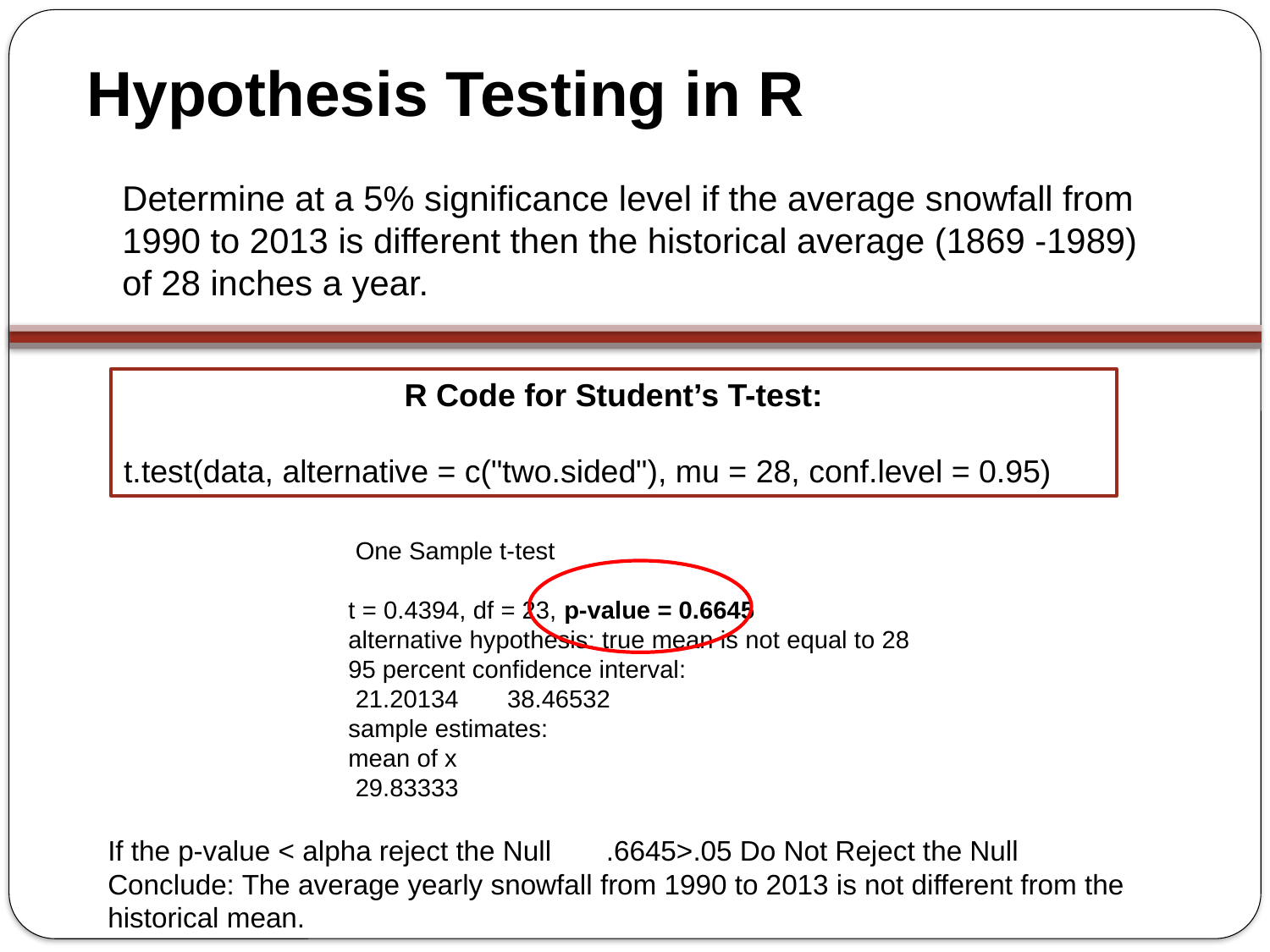

# Hypothesis Testing in R
Determine at a 5% significance level if the average snowfall from 1990 to 2013 is different then the historical average (1869 -1989) of 28 inches a year.
R Code for Student’s T-test:

t.test(data, alternative = c("two.sided"), mu = 28, conf.level = 0.95)
 One Sample t-test

t = 0.4394, df = 23, p-value = 0.6645
alternative hypothesis: true mean is not equal to 28
95 percent confidence interval:
 21.20134       38.46532
sample estimates:
mean of x
 29.83333

If the p-value < alpha reject the Null       .6645>.05 Do Not Reject the Null
Conclude: The average yearly snowfall from 1990 to 2013 is not different from the historical mean.